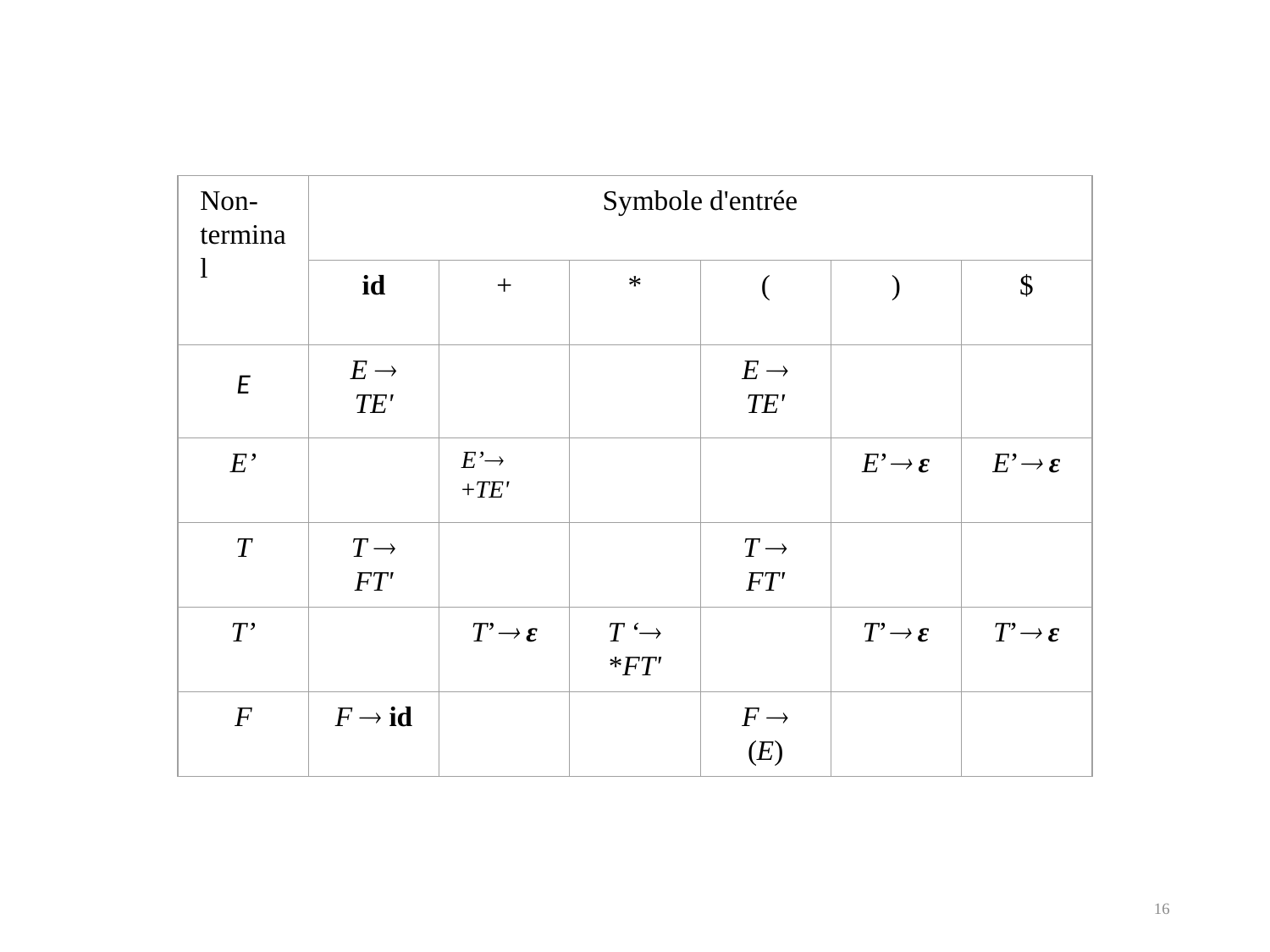

Non-terminal

Symbole d'entrée

id

+

*

(

)

$

E

E → TE'

E → TE'

E’

E’→ +TE'

E’→ ε

E’→ ε

T

T → FT'

T → FT'

T’

T’→ ε

T ‘→ *FT'

T’→ ε

T’→ ε

F

F → id

F → (E)

16